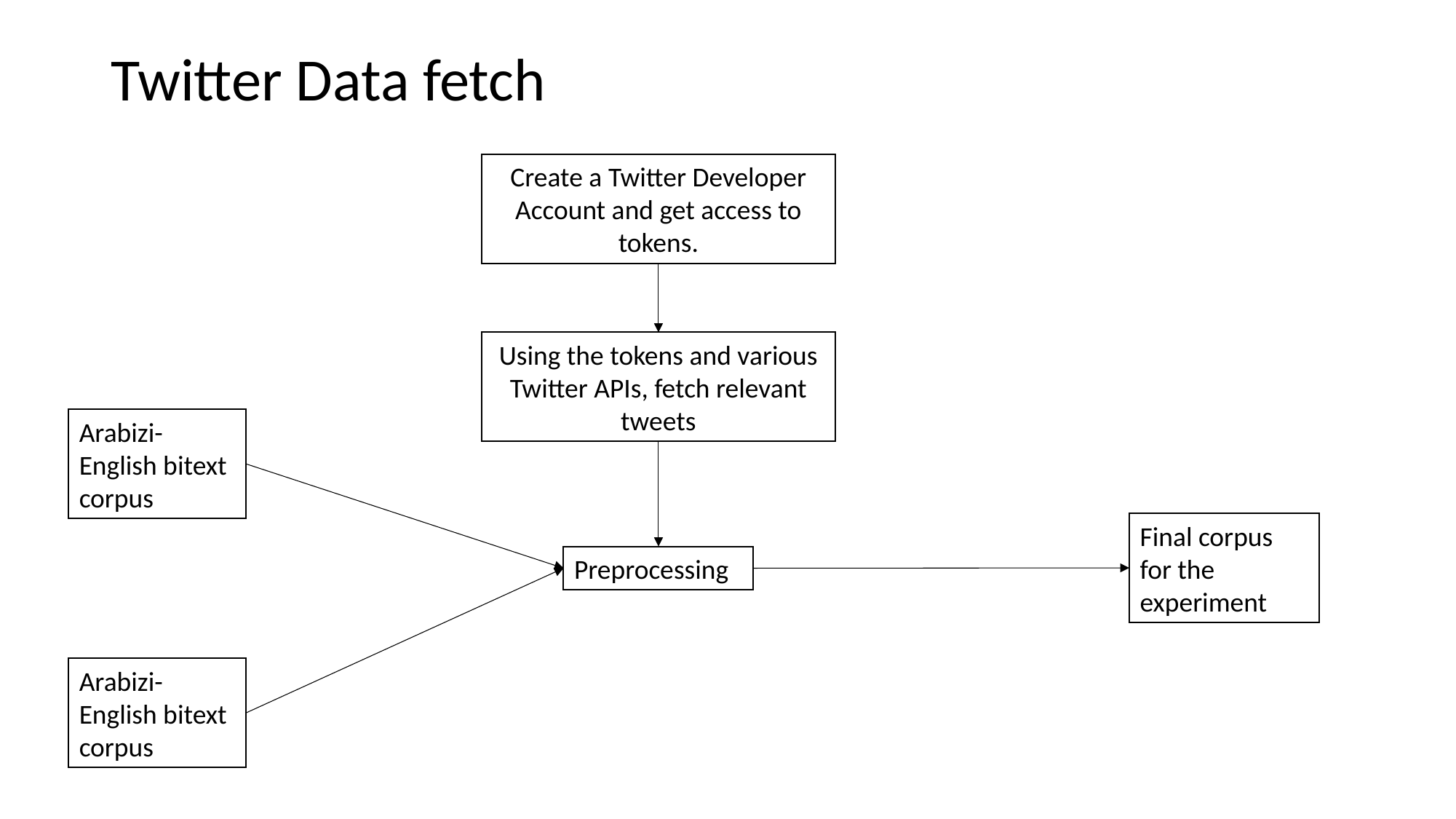

# Twitter Data fetch
Create a Twitter Developer Account and get access to tokens.
Using the tokens and various Twitter APIs, fetch relevant tweets
Arabizi-English bitext corpus
Final corpus for the experiment
Preprocessing
Arabizi-English bitext corpus